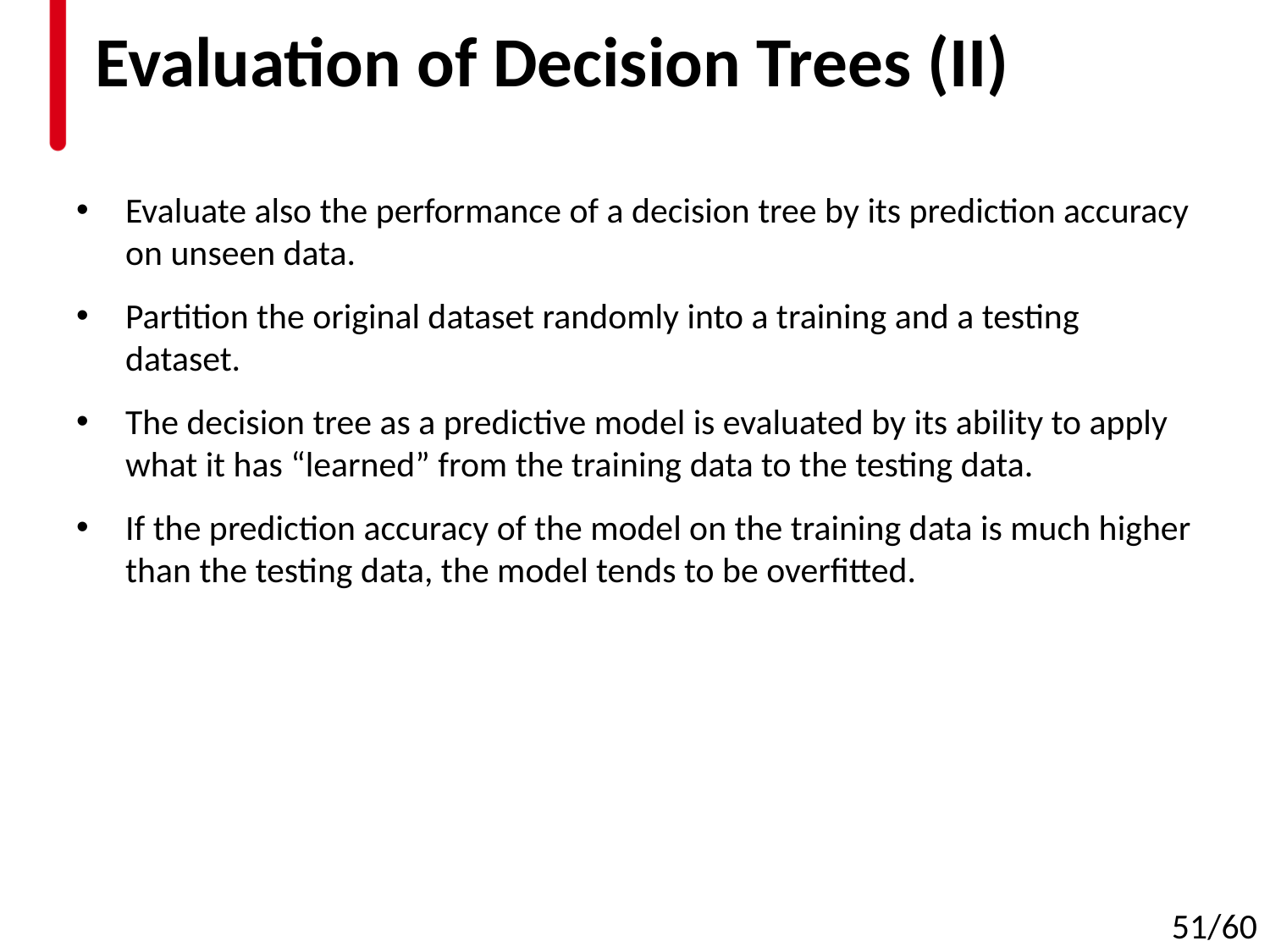

# Evaluation of Decision Trees (II)
Evaluate also the performance of a decision tree by its prediction accuracy on unseen data.
Partition the original dataset randomly into a training and a testing dataset.
The decision tree as a predictive model is evaluated by its ability to apply what it has “learned” from the training data to the testing data.
If the prediction accuracy of the model on the training data is much higher than the testing data, the model tends to be overfitted.